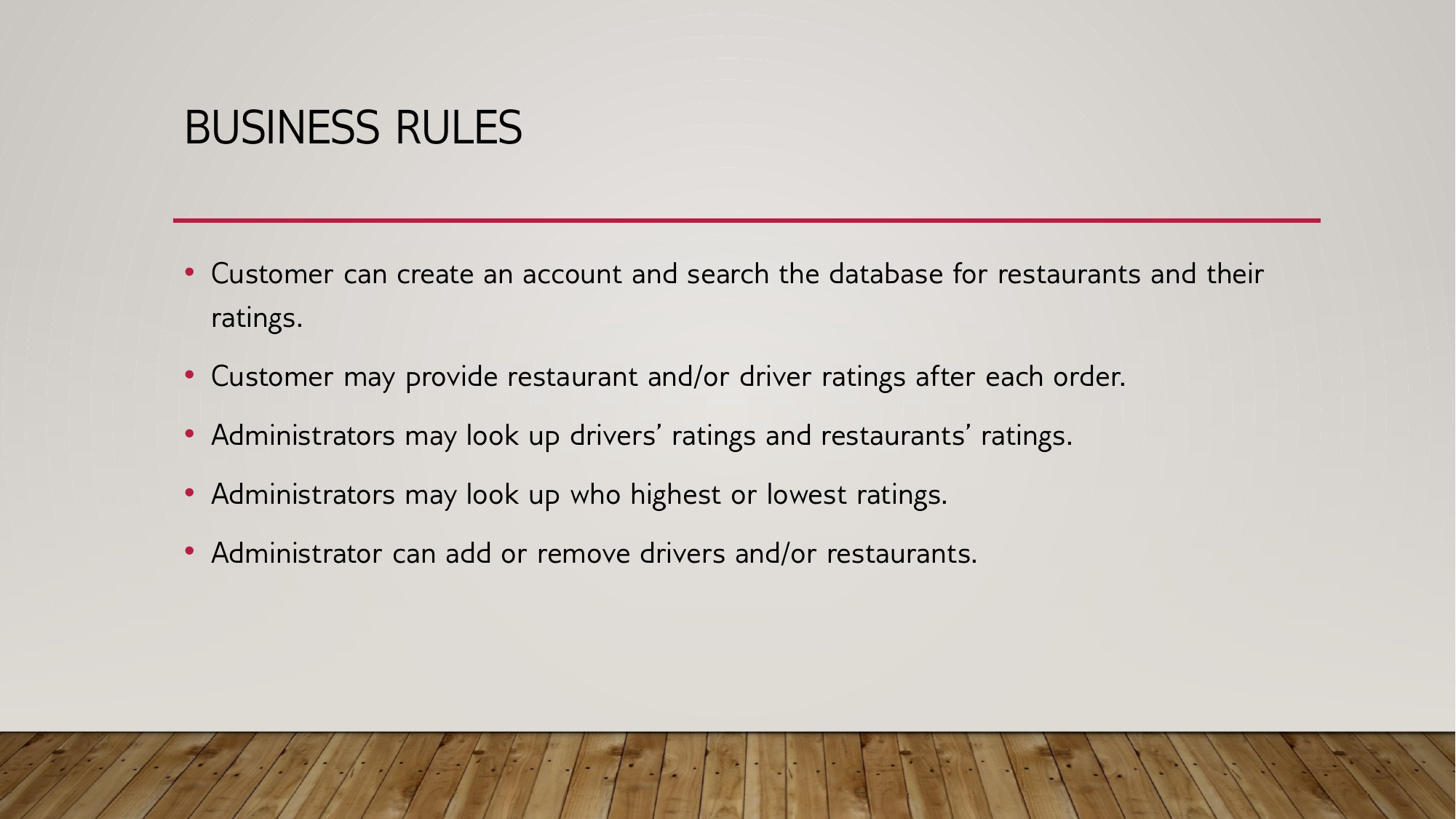

# Business rules
Customer can create an account and search the database for restaurants and their ratings.
Customer may provide restaurant and/or driver ratings after each order.
Administrators may look up drivers’ ratings and restaurants’ ratings.
Administrators may look up who highest or lowest ratings.
Administrator can add or remove drivers and/or restaurants.